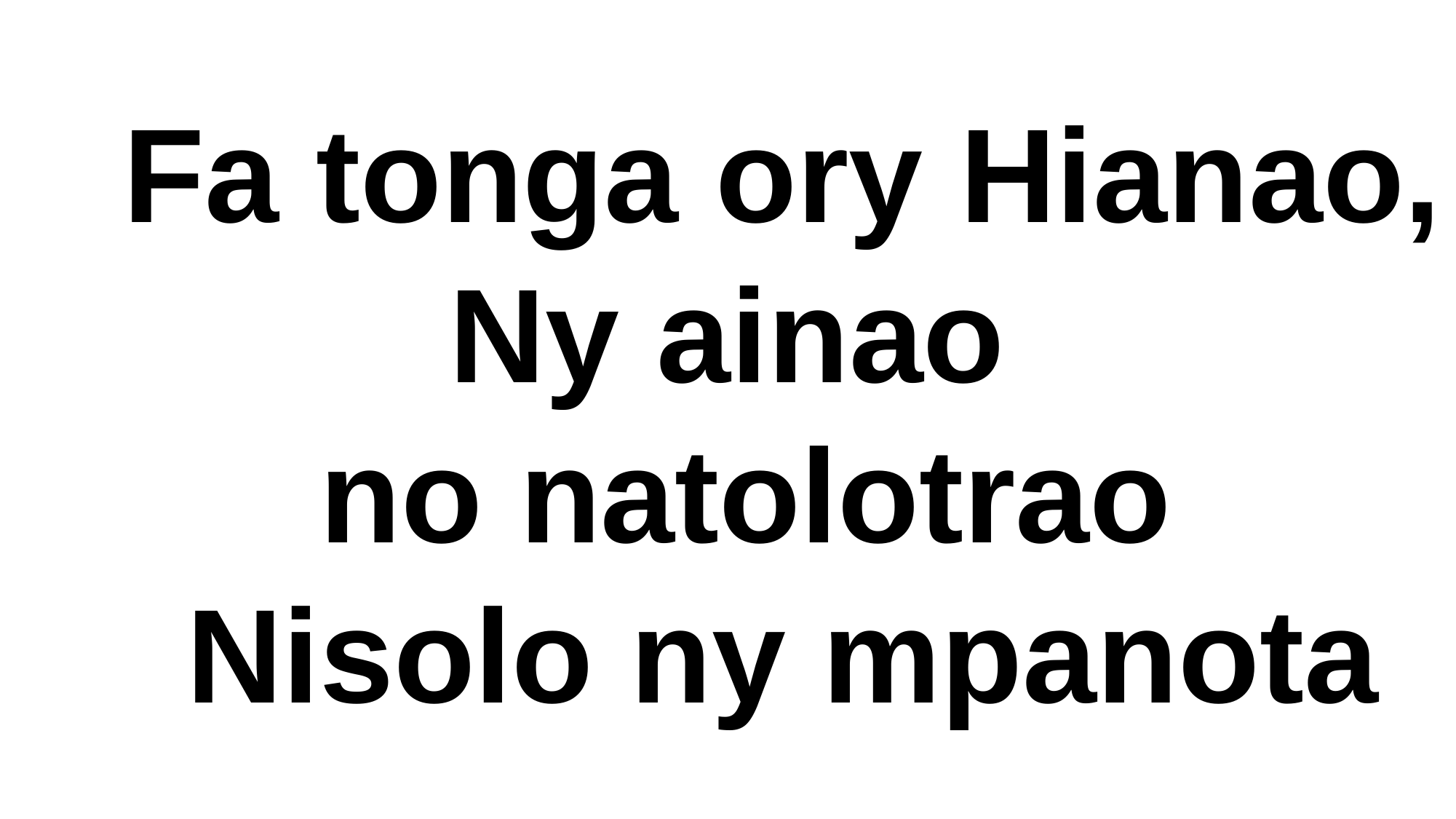

# Fa tonga ory Hianao,
Ny ainao
 no natolotrao
   Nisolo ny mpanota